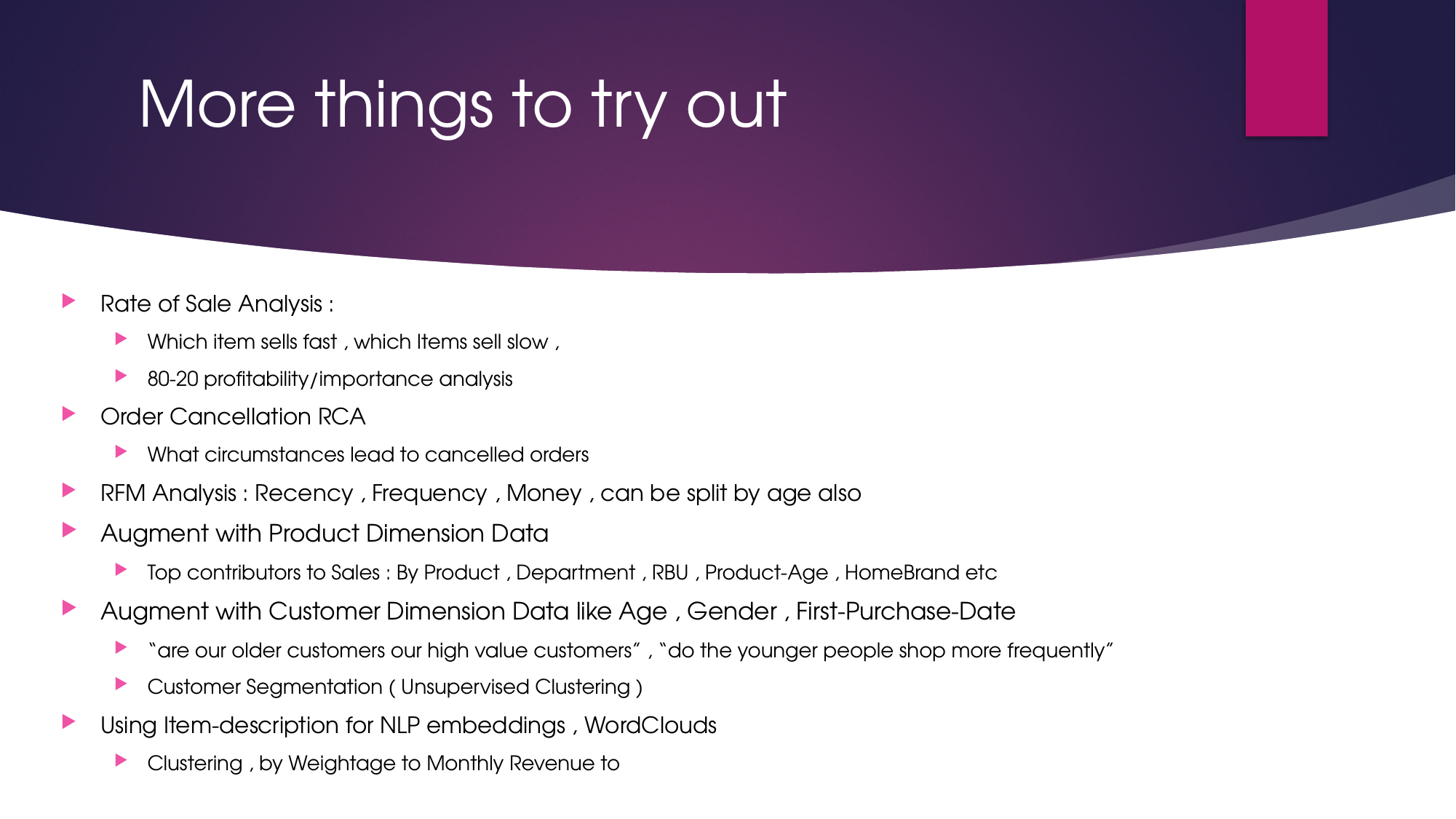

# More things to try out

Rate of Sale Analysis :
Which item sells fast , which Items sell slow ,
80-20 profitability/importance analysis
Order Cancellation RCA
What circumstances lead to cancelled orders
RFM Analysis : Recency , Frequency , Money , can be split by age also
Augment with Product Dimension Data
Top contributors to Sales : By Product , Department , RBU , Product-Age , HomeBrand etc
Augment with Customer Dimension Data like Age , Gender , First-Purchase-Date
“are our older customers our high value customers” , “do the younger people shop more frequently”
Customer Segmentation ( Unsupervised Clustering )
Using Item-description for NLP embeddings , WordClouds
Clustering , by Weightage to Monthly Revenue to